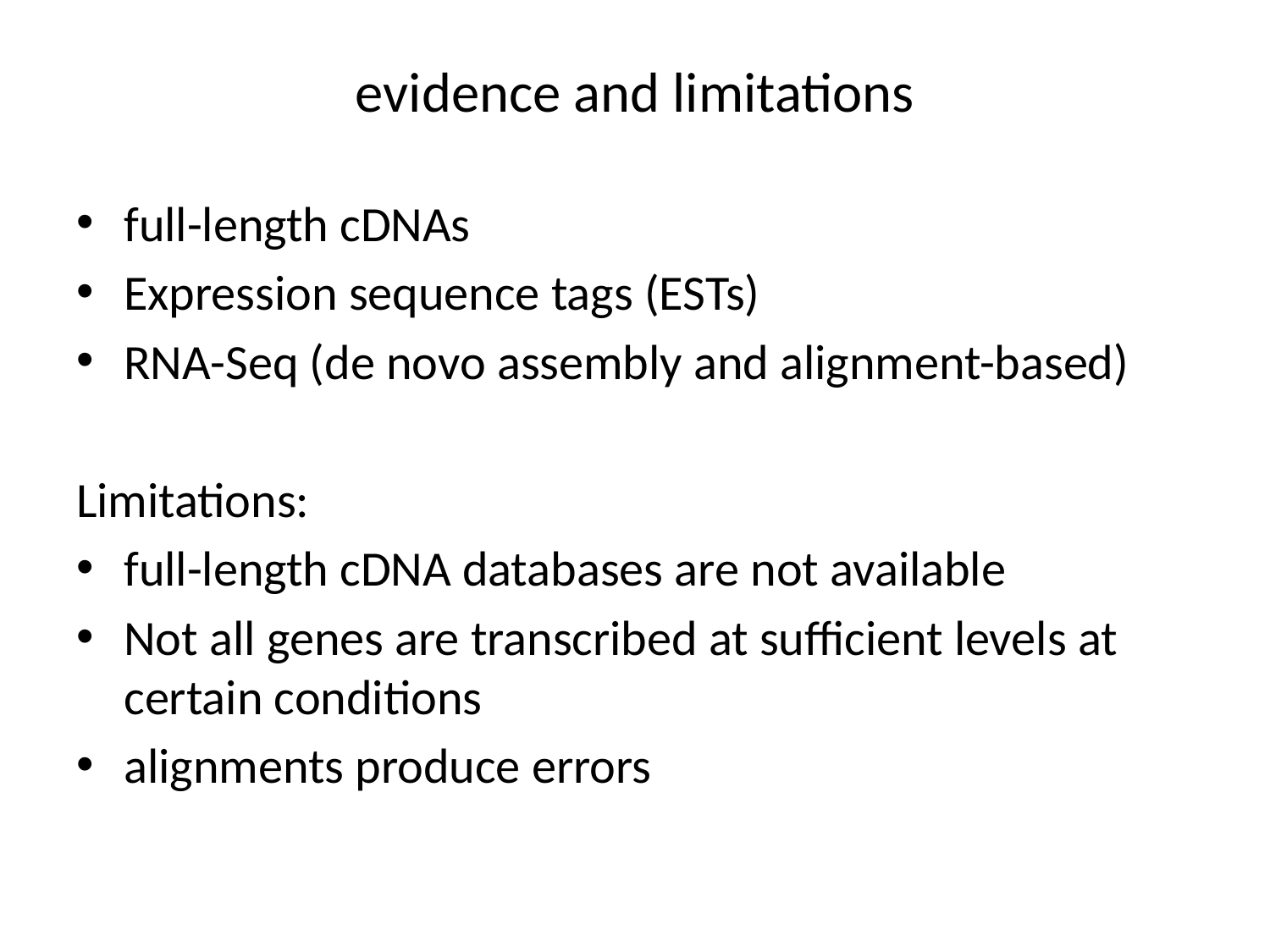

# evidence and limitations
full-length cDNAs
Expression sequence tags (ESTs)
RNA-Seq (de novo assembly and alignment-based)

Limitations:
full-length cDNA databases are not available
Not all genes are transcribed at sufficient levels at certain conditions
alignments produce errors